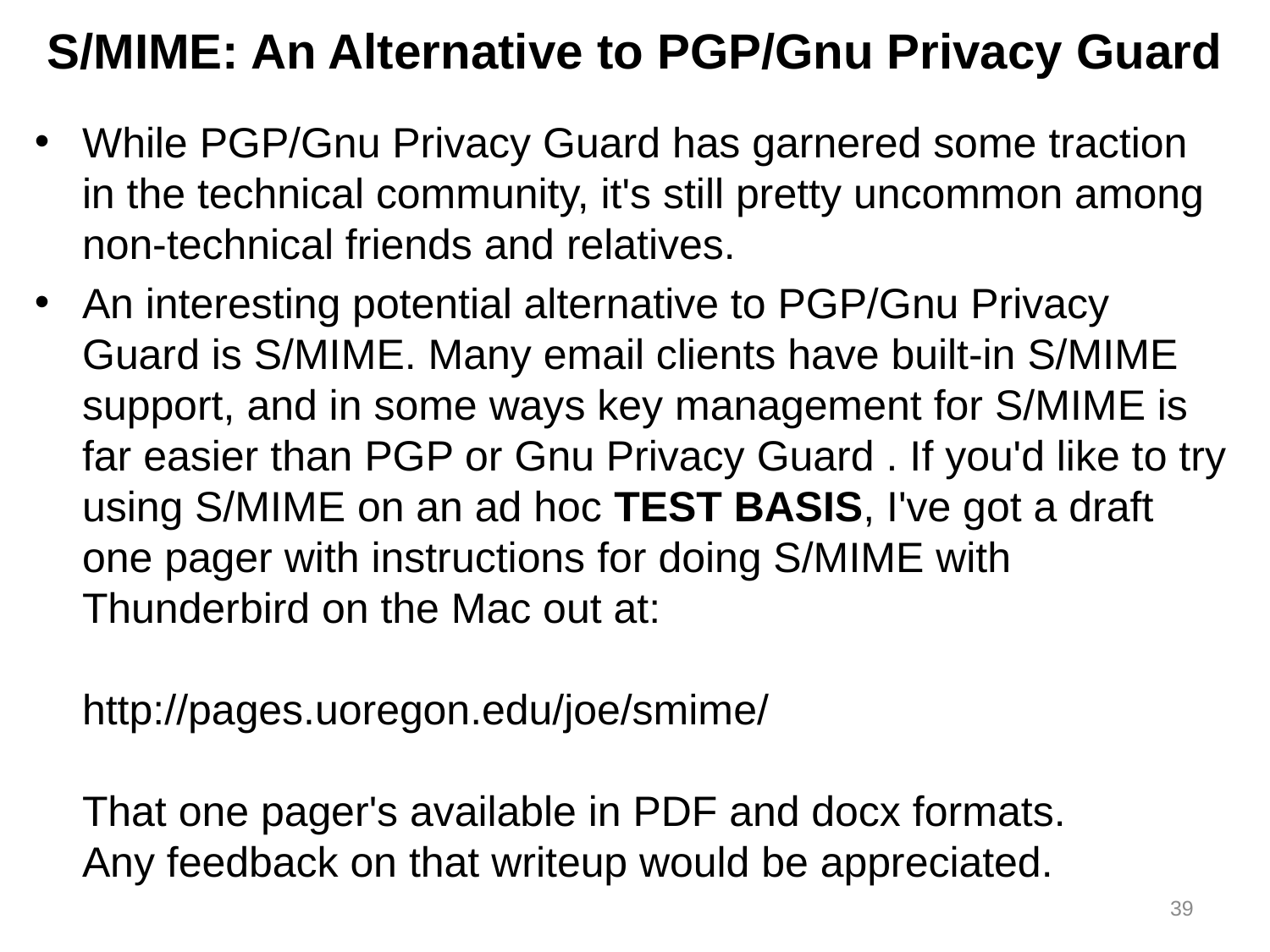

# S/MIME: An Alternative to PGP/Gnu Privacy Guard
While PGP/Gnu Privacy Guard has garnered some traction in the technical community, it's still pretty uncommon among non-technical friends and relatives.
An interesting potential alternative to PGP/Gnu Privacy Guard is S/MIME. Many email clients have built-in S/MIME support, and in some ways key management for S/MIME is far easier than PGP or Gnu Privacy Guard . If you'd like to try using S/MIME on an ad hoc TEST BASIS, I've got a draft one pager with instructions for doing S/MIME with Thunderbird on the Mac out at:
http://pages.uoregon.edu/joe/smime/
That one pager's available in PDF and docx formats.
Any feedback on that writeup would be appreciated.
39